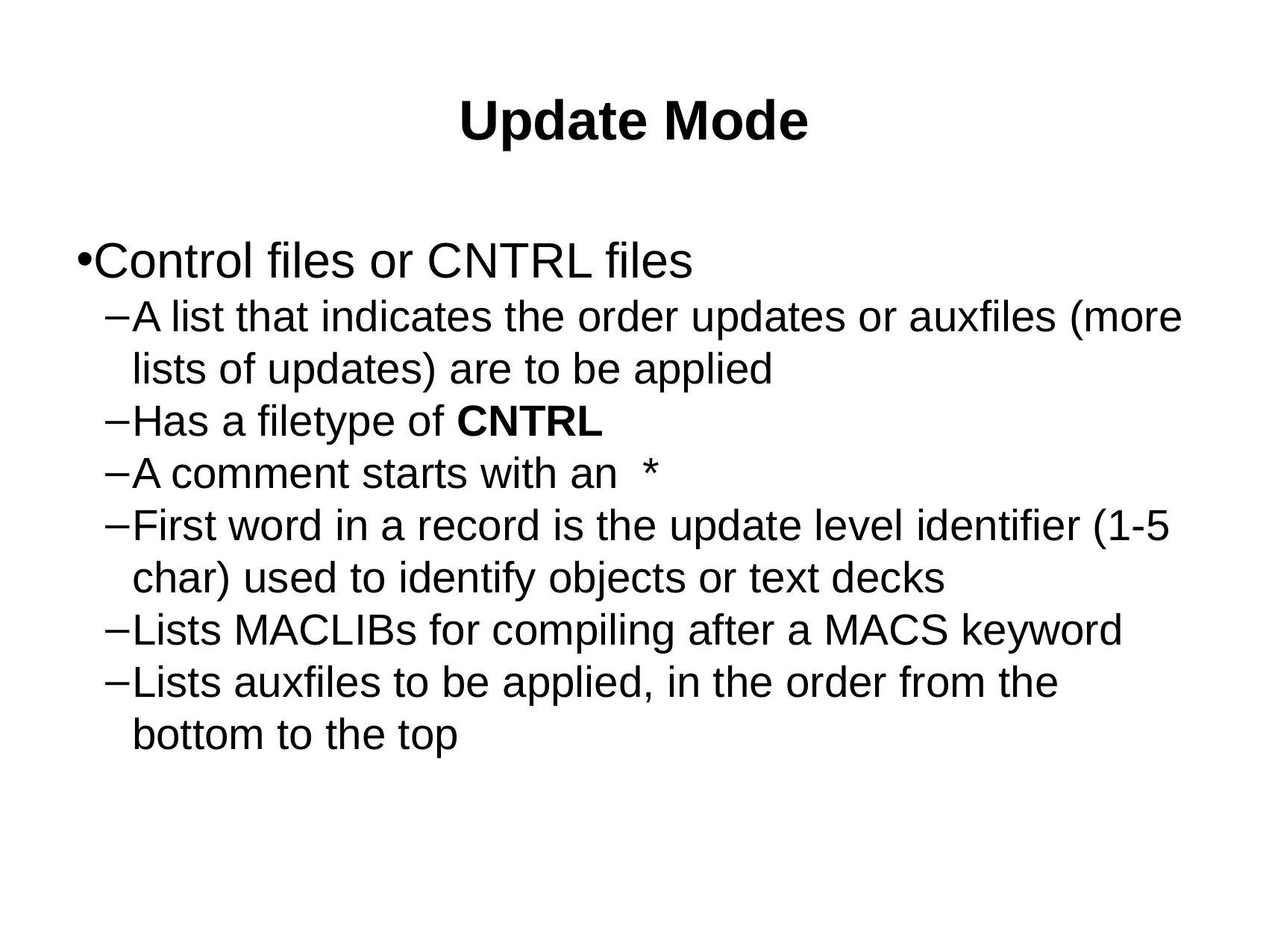

Update Mode
Control files or CNTRL files
A list that indicates the order updates or auxfiles (more lists of updates) are to be applied
Has a filetype of CNTRL
A comment starts with an  *
First word in a record is the update level identifier (1-5 char) used to identify objects or text decks
Lists MACLIBs for compiling after a MACS keyword
Lists auxfiles to be applied, in the order from the bottom to the top